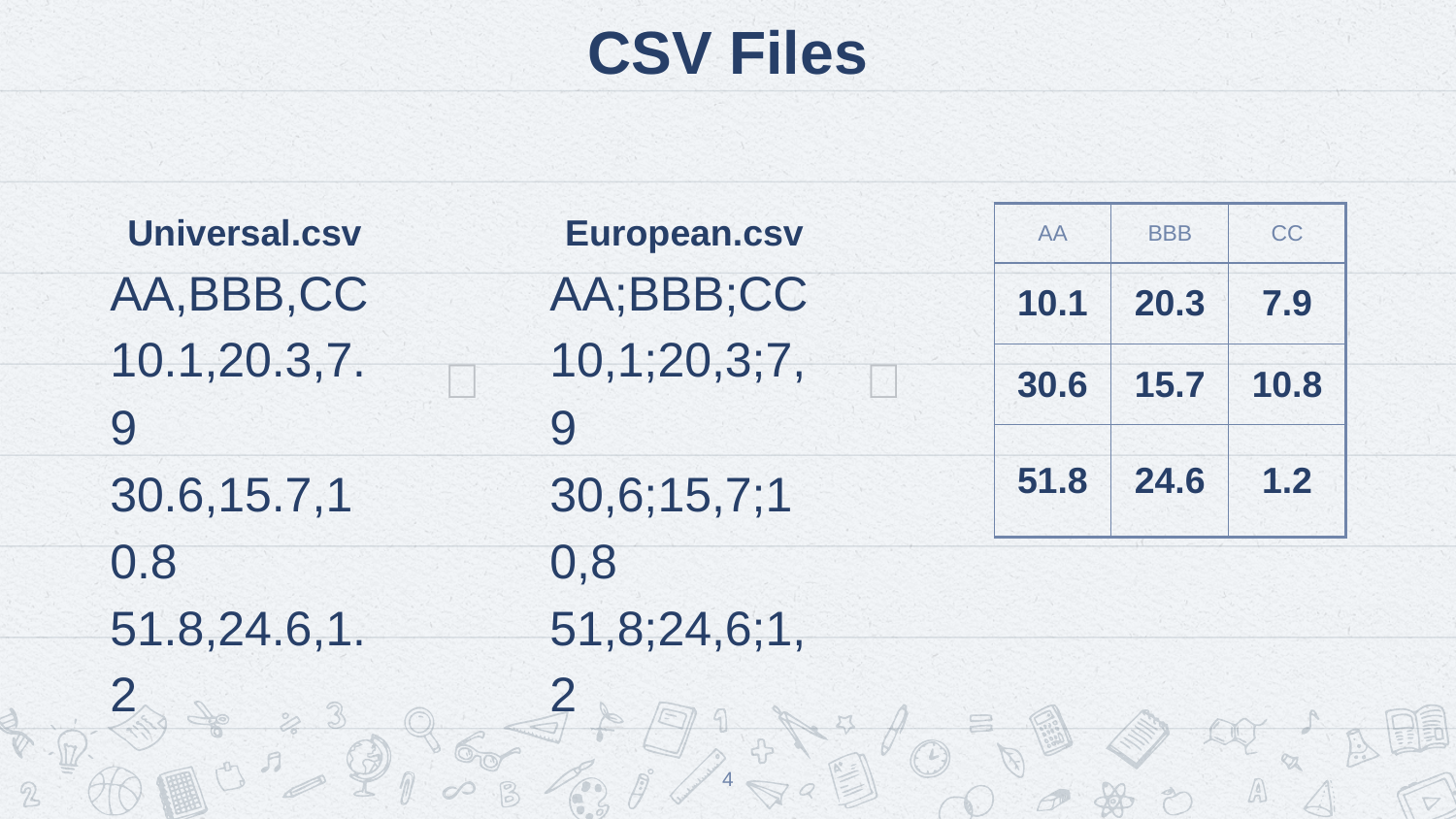

# CSV Files
Universal.csv
AA,BBB,CC
10.1,20.3,7.9
30.6,15.7,10.8
51.8,24.6,1.2
European.csv
AA;BBB;CC
10,1;20,3;7,9
30,6;15,7;10,8
51,8;24,6;1,2
| AA | BBB | CC |
| --- | --- | --- |
| 10.1 | 20.3 | 7.9 |
| 30.6 | 15.7 | 10.8 |
| 51.8 | 24.6 | 1.2 |
🟰
🟰
4